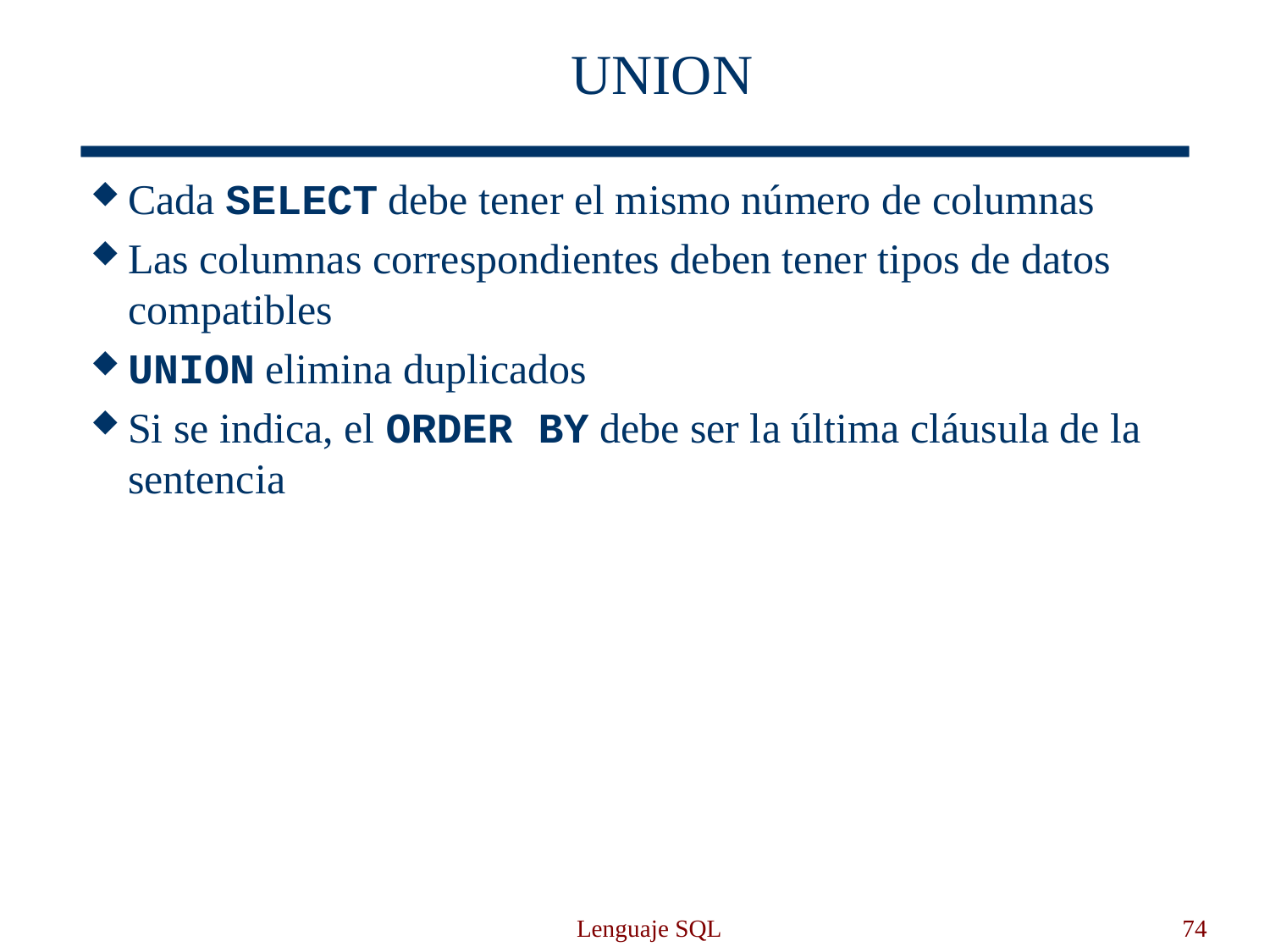

# UNION
Cada SELECT debe tener el mismo número de columnas
Las columnas correspondientes deben tener tipos de datos compatibles
UNION elimina duplicados
Si se indica, el ORDER BY debe ser la última cláusula de la sentencia
Lenguaje SQL
74